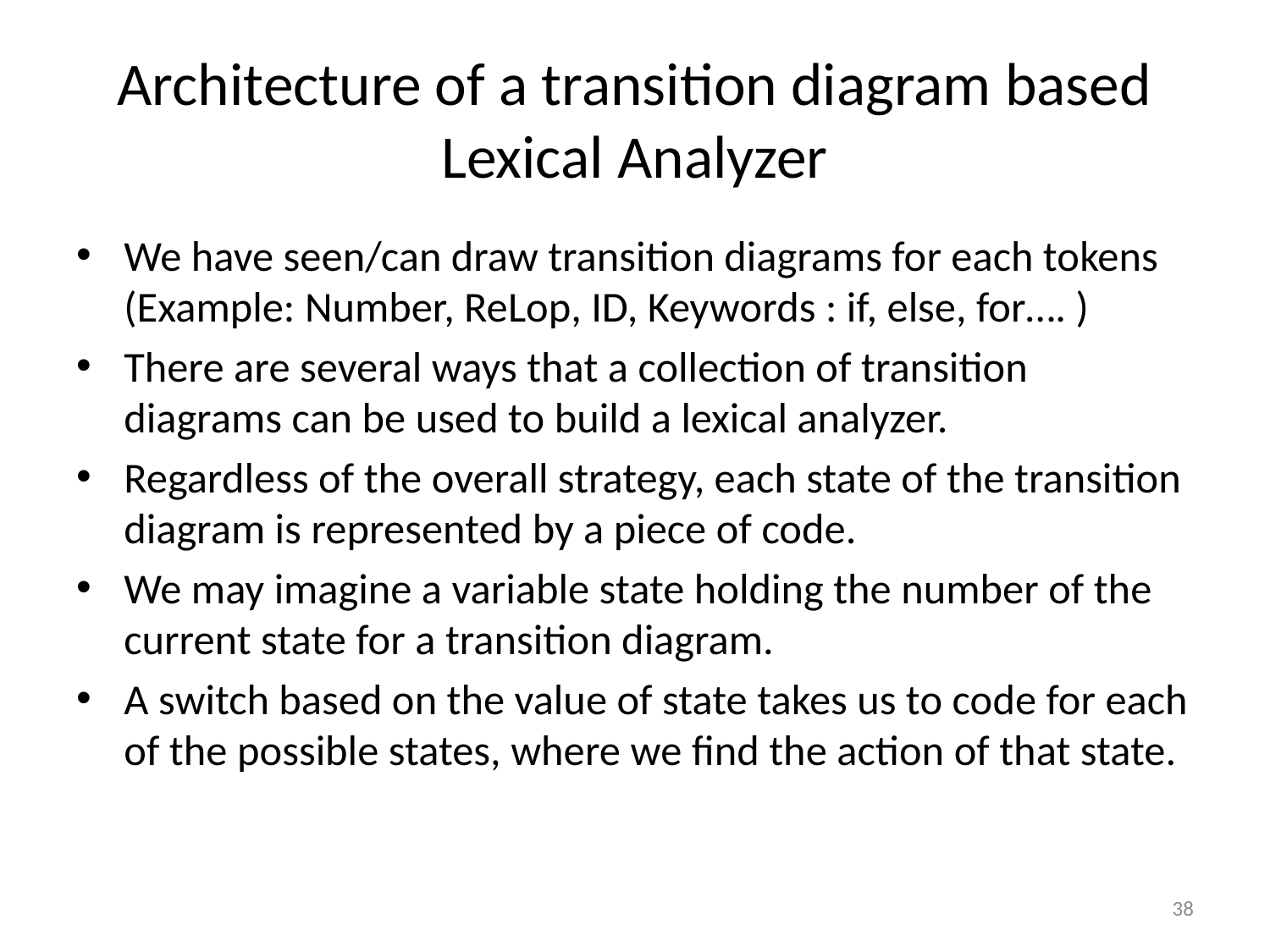

# Architecture of a transition diagram based Lexical Analyzer
We have seen/can draw transition diagrams for each tokens (Example: Number, ReLop, ID, Keywords : if, else, for…. )
There are several ways that a collection of transition diagrams can be used to build a lexical analyzer.
Regardless of the overall strategy, each state of the transition diagram is represented by a piece of code.
We may imagine a variable state holding the number of the current state for a transition diagram.
A switch based on the value of state takes us to code for each of the possible states, where we find the action of that state.

38